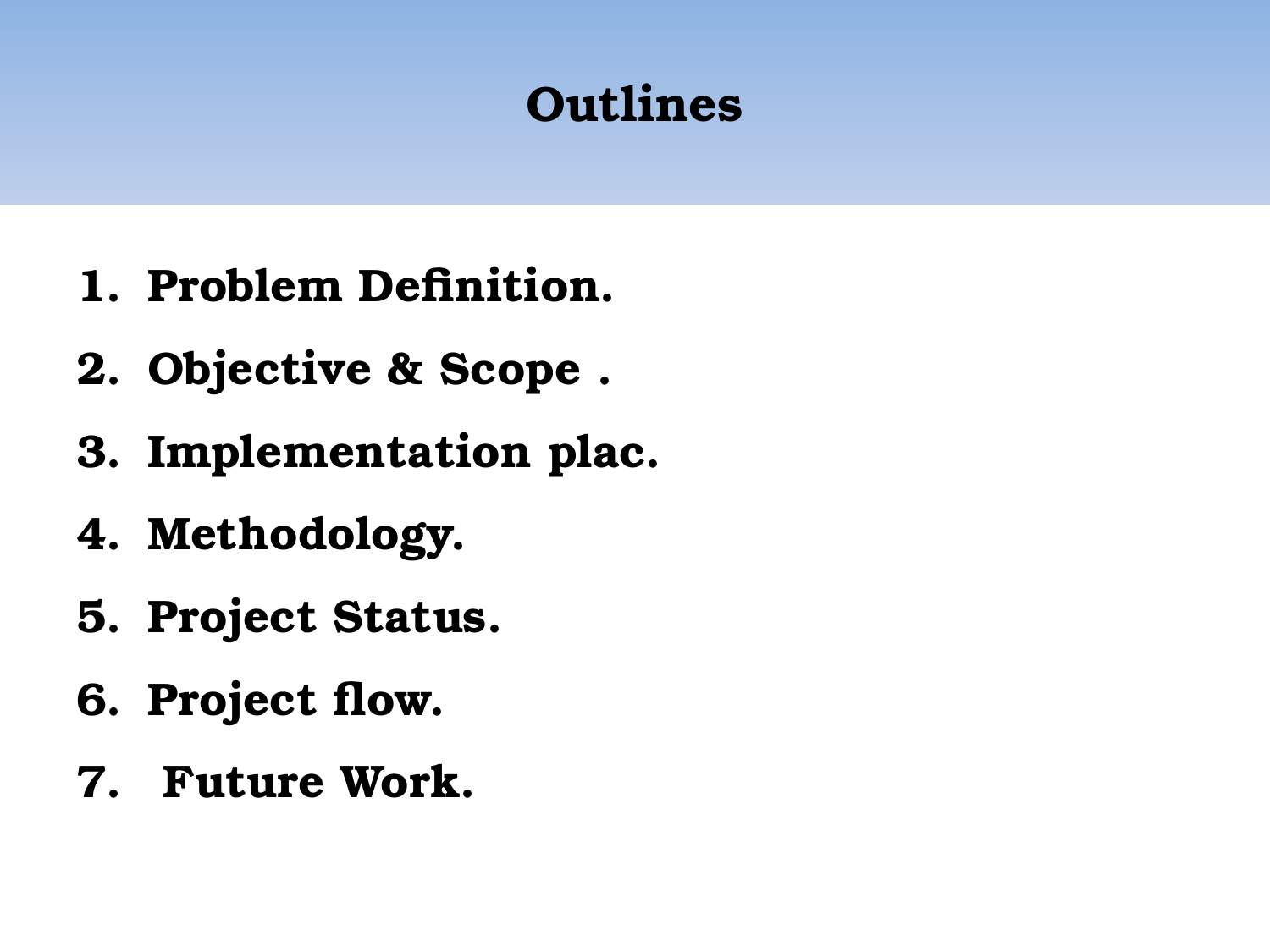

# Outlines
Problem Definition.
Objective & Scope .
Implementation plac.
Methodology.
Project Status.
Project flow.
 Future Work.